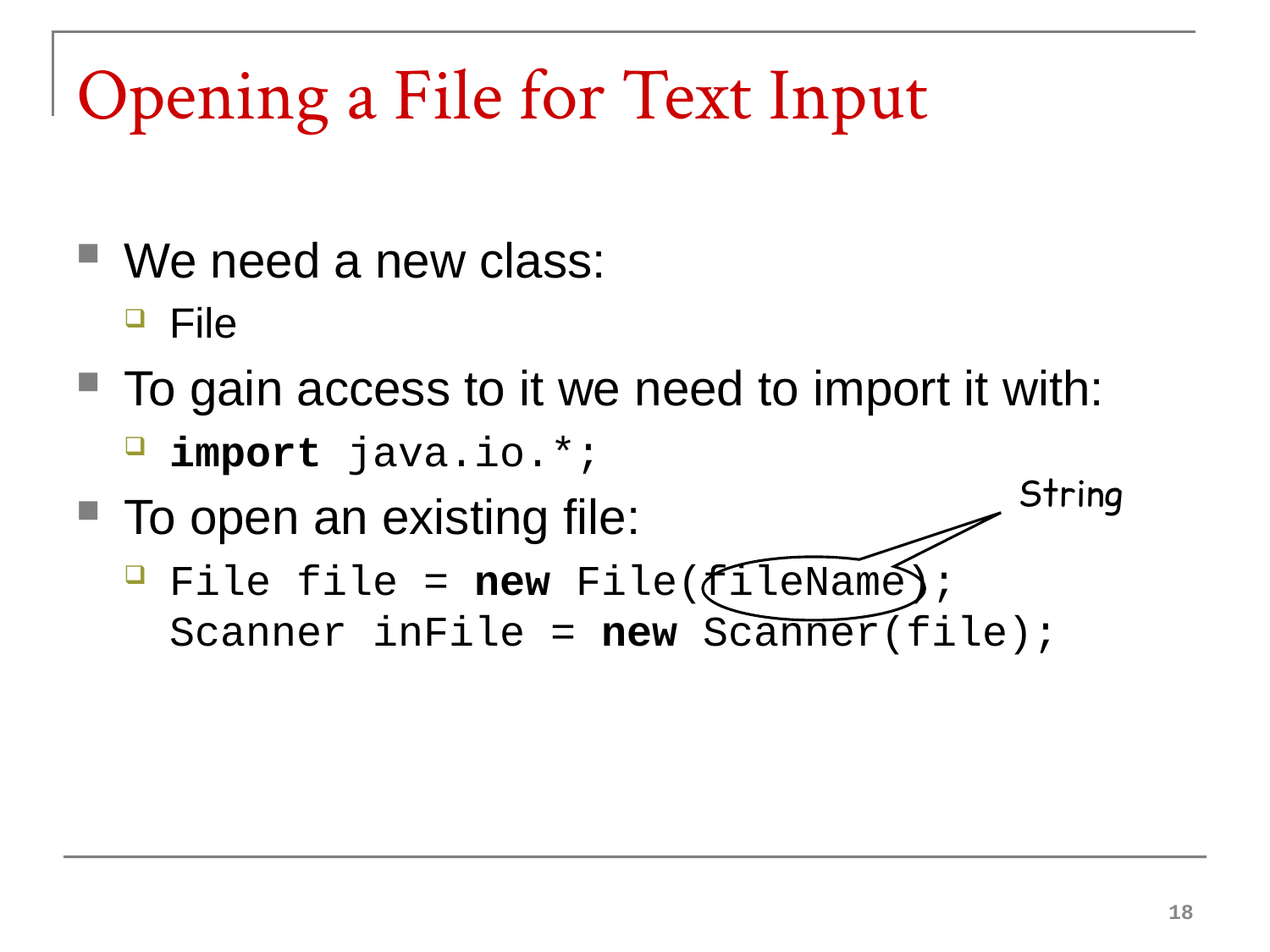

# Opening a File for Text Input
We need a new class:
File
To gain access to it we need to import it with:
import java.io.*;
To open an existing file:
File file = new File(fileName);
Scanner inFile = new Scanner(file);
String

18